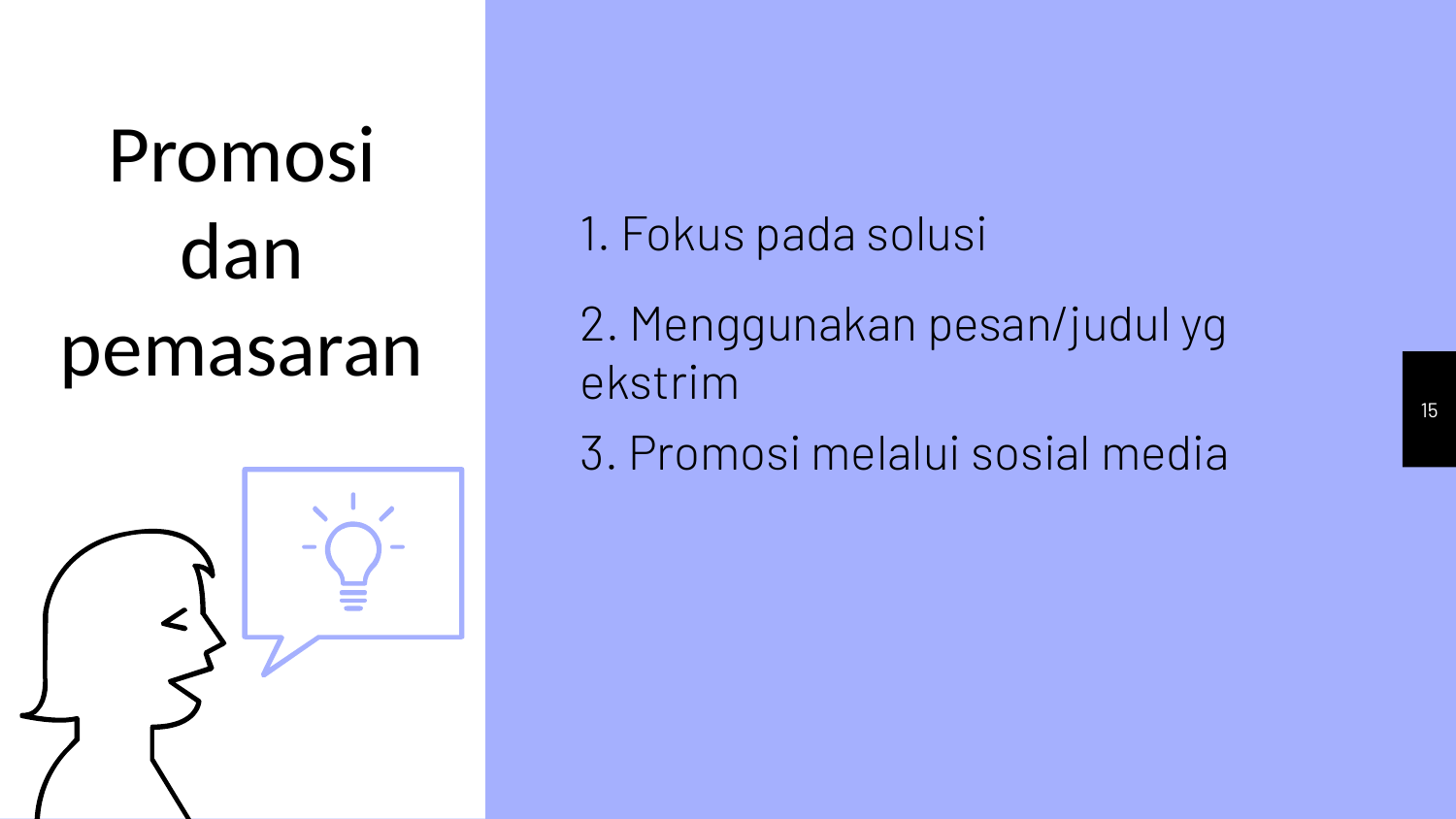

Promosi dan pemasaran
1. Fokus pada solusi
2. Menggunakan pesan/judul yg ekstrim
3. Promosi melalui sosial media
15